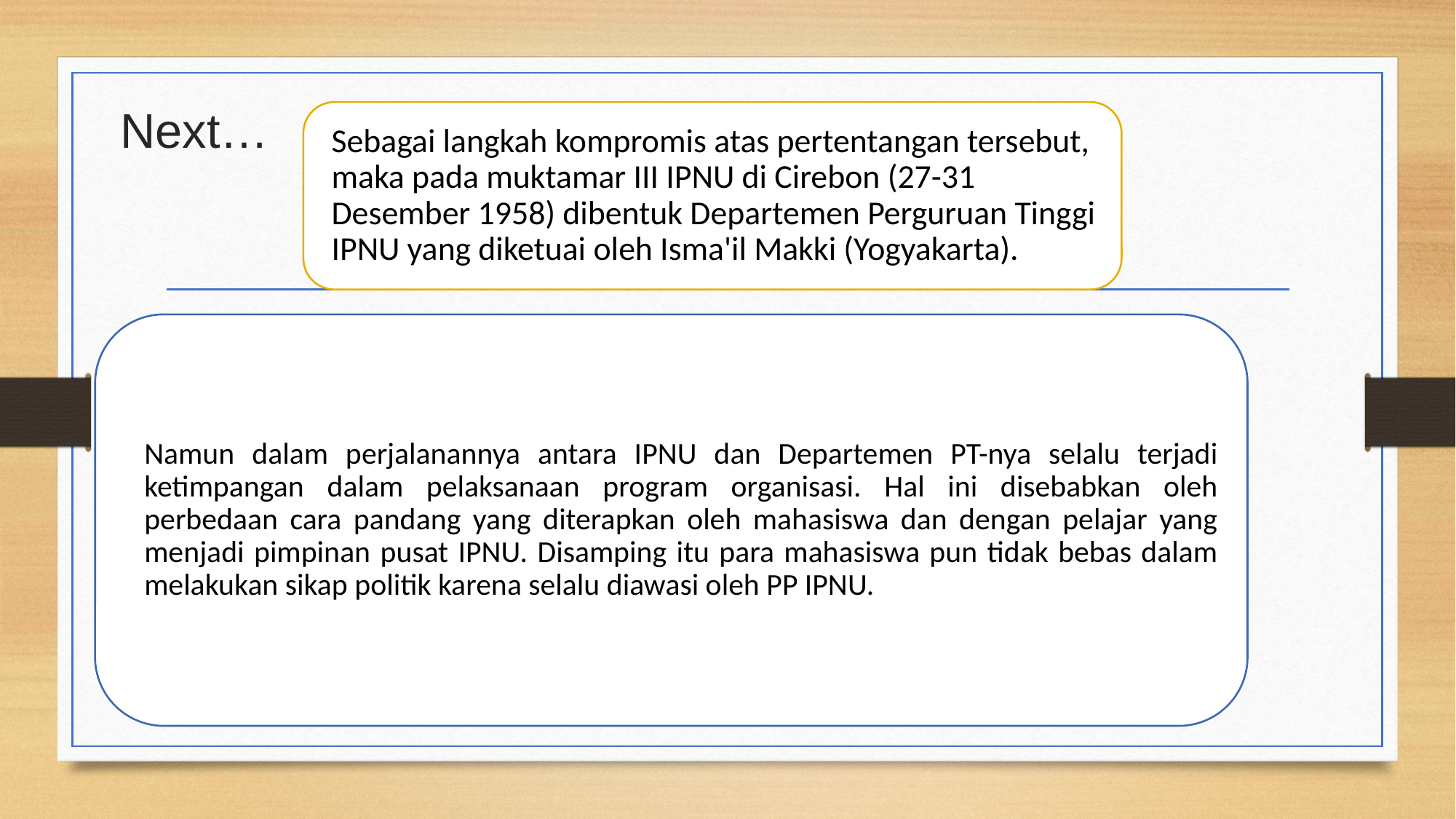

# Next…
Sebagai langkah kompromis atas pertentangan tersebut, maka pada muktamar III IPNU di Cirebon (27-31 Desember 1958) dibentuk Departemen Perguruan Tinggi IPNU yang diketuai oleh Isma'il Makki (Yogyakarta).
Namun dalam perjalanannya antara IPNU dan Departemen PT-nya selalu terjadi ketimpangan dalam pelaksanaan program organisasi. Hal ini disebabkan oleh perbedaan cara pandang yang diterapkan oleh mahasiswa dan dengan pelajar yang menjadi pimpinan pusat IPNU. Disamping itu para mahasiswa pun tidak bebas dalam melakukan sikap politik karena selalu diawasi oleh PP IPNU.